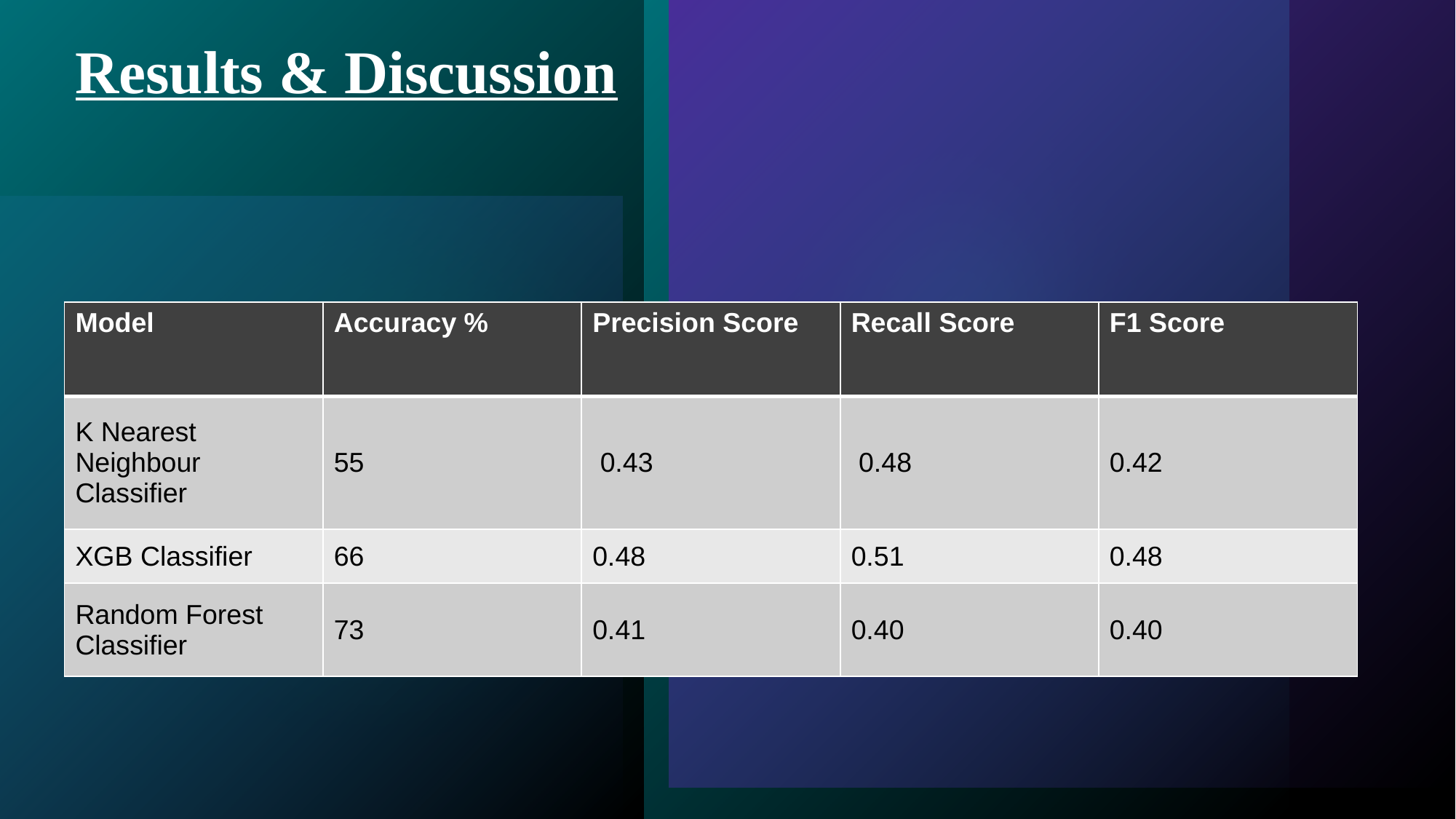

# Results & Discussion
| Model | Accuracy % | Precision Score | Recall Score | F1 Score |
| --- | --- | --- | --- | --- |
| K Nearest Neighbour Classifier | 55 | 0.43 | 0.48 | 0.42 |
| XGB Classifier | 66 | 0.48 | 0.51 | 0.48 |
| Random Forest Classifier | 73 | 0.41 | 0.40 | 0.40 |